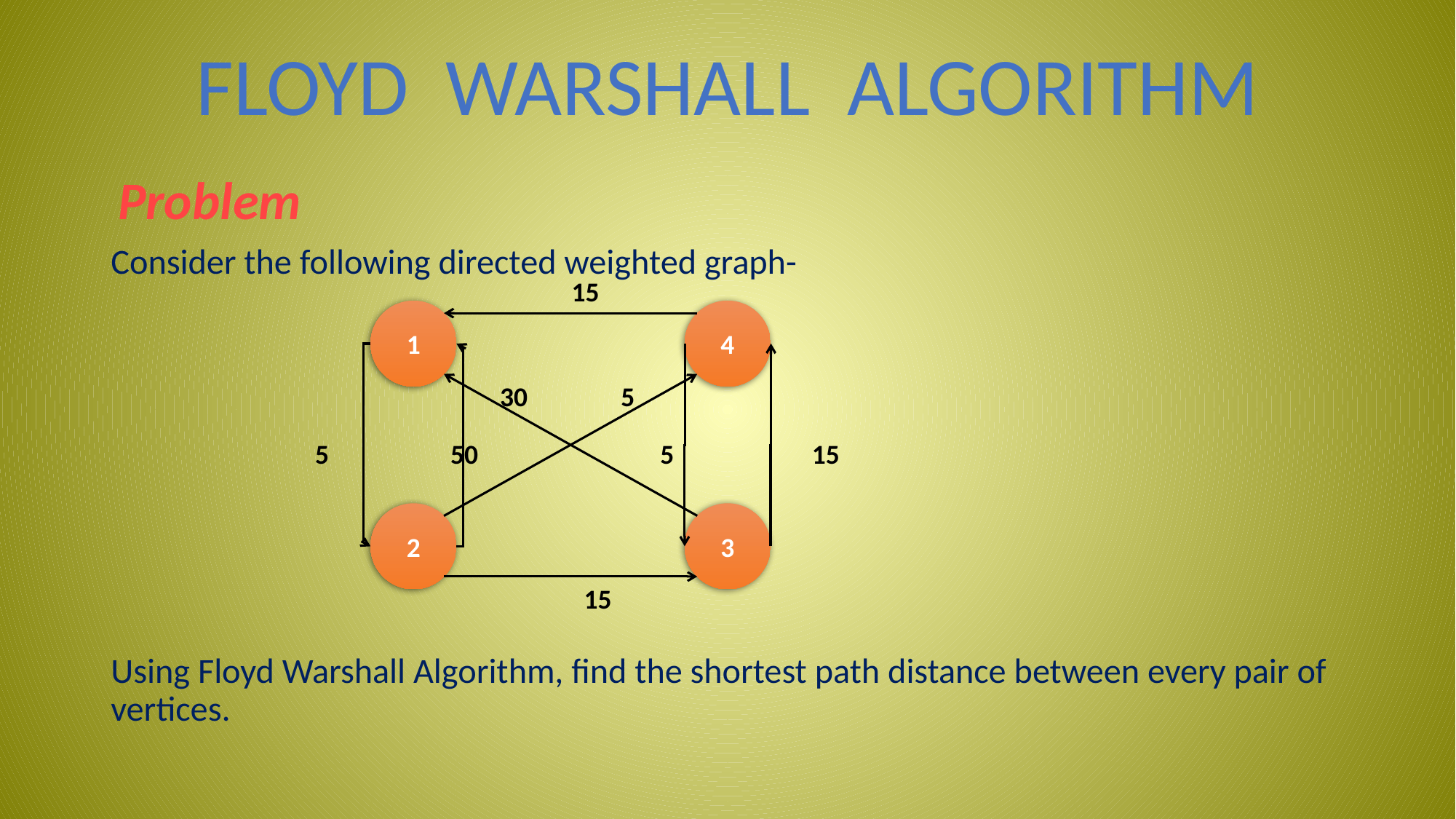

FLOYD  WARSHALL  ALGORITHM
 Problem
Consider the following directed weighted graph-

Using Floyd Warshall Algorithm, find the shortest path distance between every pair of vertices.
15
1
4
30
5
5
15
50
5
2
3
15